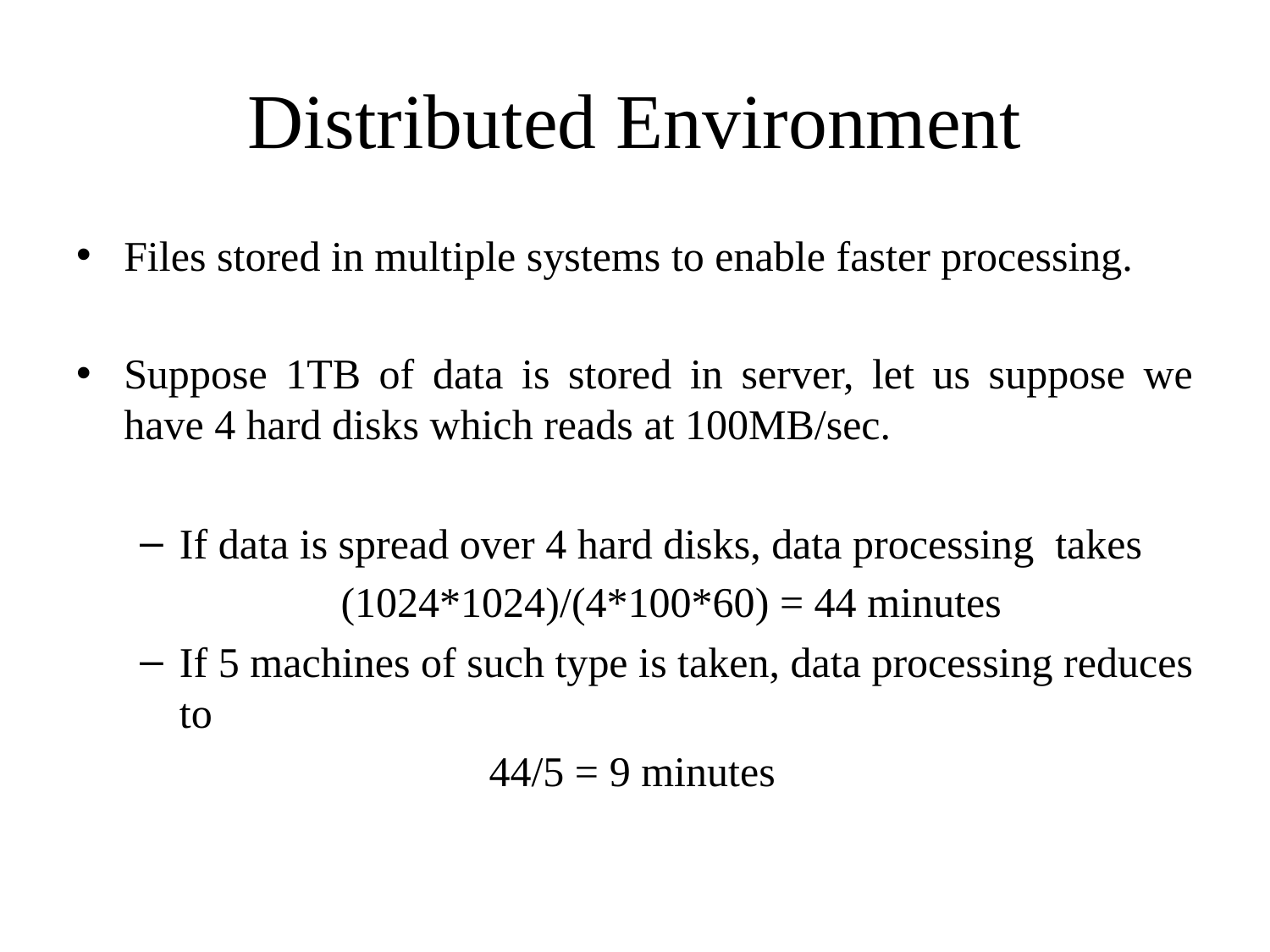

# Distributed Environment
Files stored in multiple systems to enable faster processing.

Suppose 1TB of data is stored in server, let us suppose we have 4 hard disks which reads at 100MB/sec.

If data is spread over 4 hard disks, data processing  takes
 (1024*1024)/(4*100*60) = 44 minutes
If 5 machines of such type is taken, data processing reduces to
			44/5 = 9 minutes